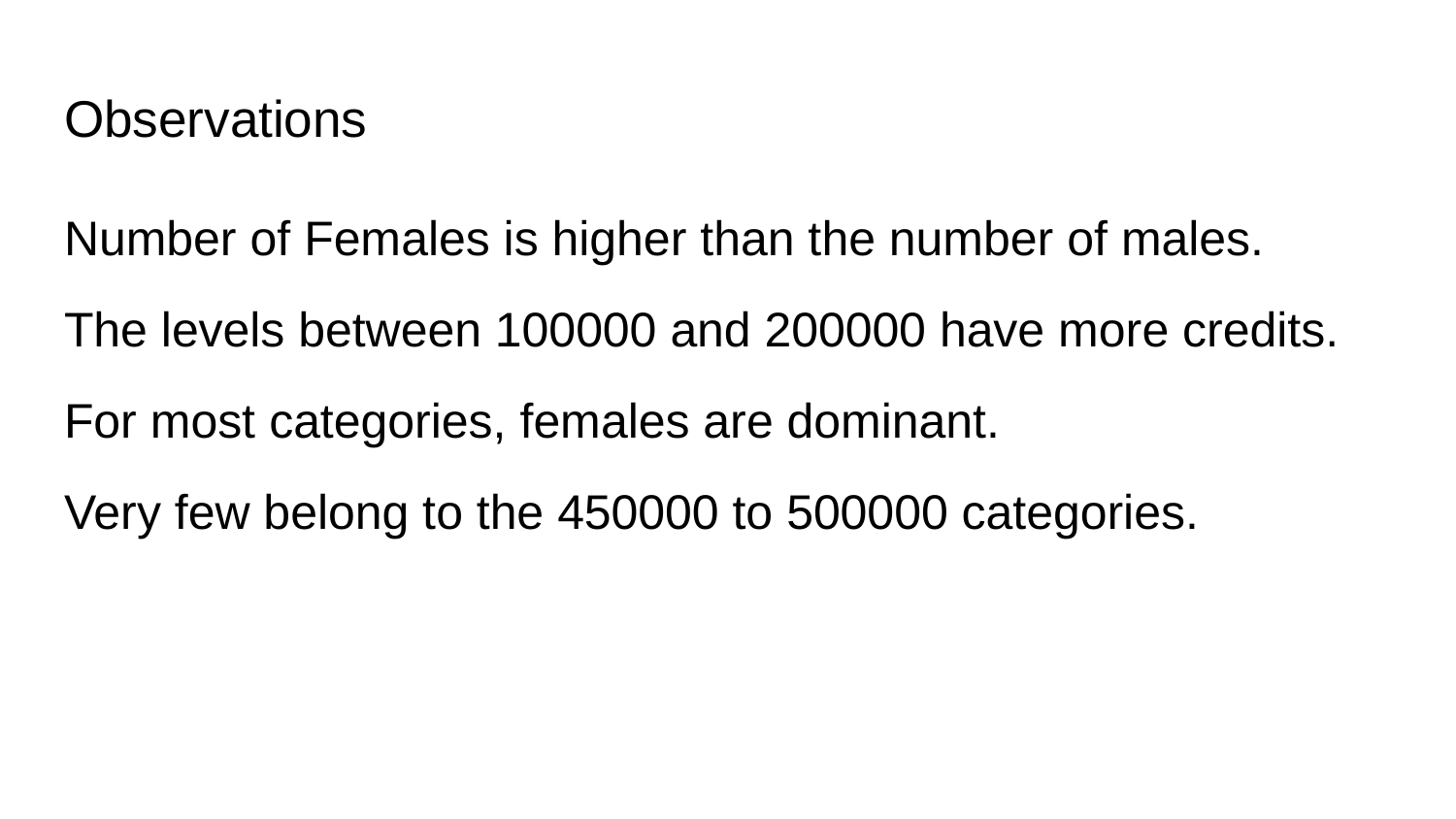

# Observations
Number of Females is higher than the number of males.
The levels between 100000 and 200000 have more credits.
For most categories, females are dominant.
Very few belong to the 450000 to 500000 categories.